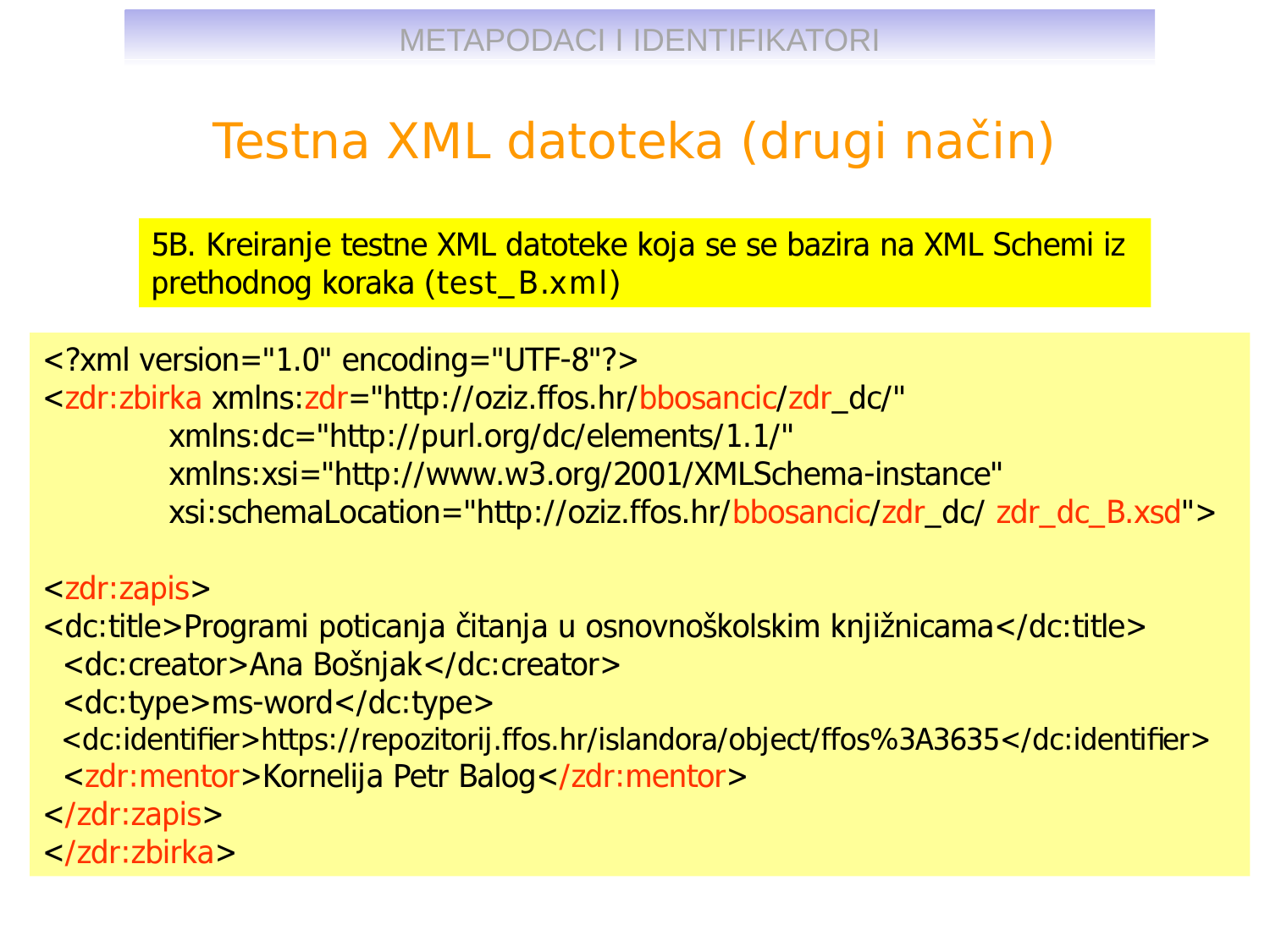

# Testna XML datoteka (drugi način)
5B. Kreiranje testne XML datoteke koja se se bazira na XML Schemi iz
prethodnog koraka (test_B.xml)
<?xml version="1.0" encoding="UTF-8"?>
<zdr:zbirka xmlns:zdr="http://oziz.ffos.hr/bbosancic/zdr_dc/"
	xmlns:dc="http://purl.org/dc/elements/1.1/"
    	xmlns:xsi="http://www.w3.org/2001/XMLSchema-instance"
   	xsi:schemaLocation="http://oziz.ffos.hr/bbosancic/zdr_dc/ zdr_dc_B.xsd">

<zdr:zapis>
<dc:title>Programi poticanja čitanja u osnovnoškolskim knjižnicama</dc:title>
  <dc:creator>Ana Bošnjak</dc:creator>
  <dc:type>ms-word</dc:type>
  <dc:identifier>https://repozitorij.ffos.hr/islandora/object/ffos%3A3635</dc:identifier>
  <zdr:mentor>Kornelija Petr Balog</zdr:mentor>
</zdr:zapis>
</zdr:zbirka>